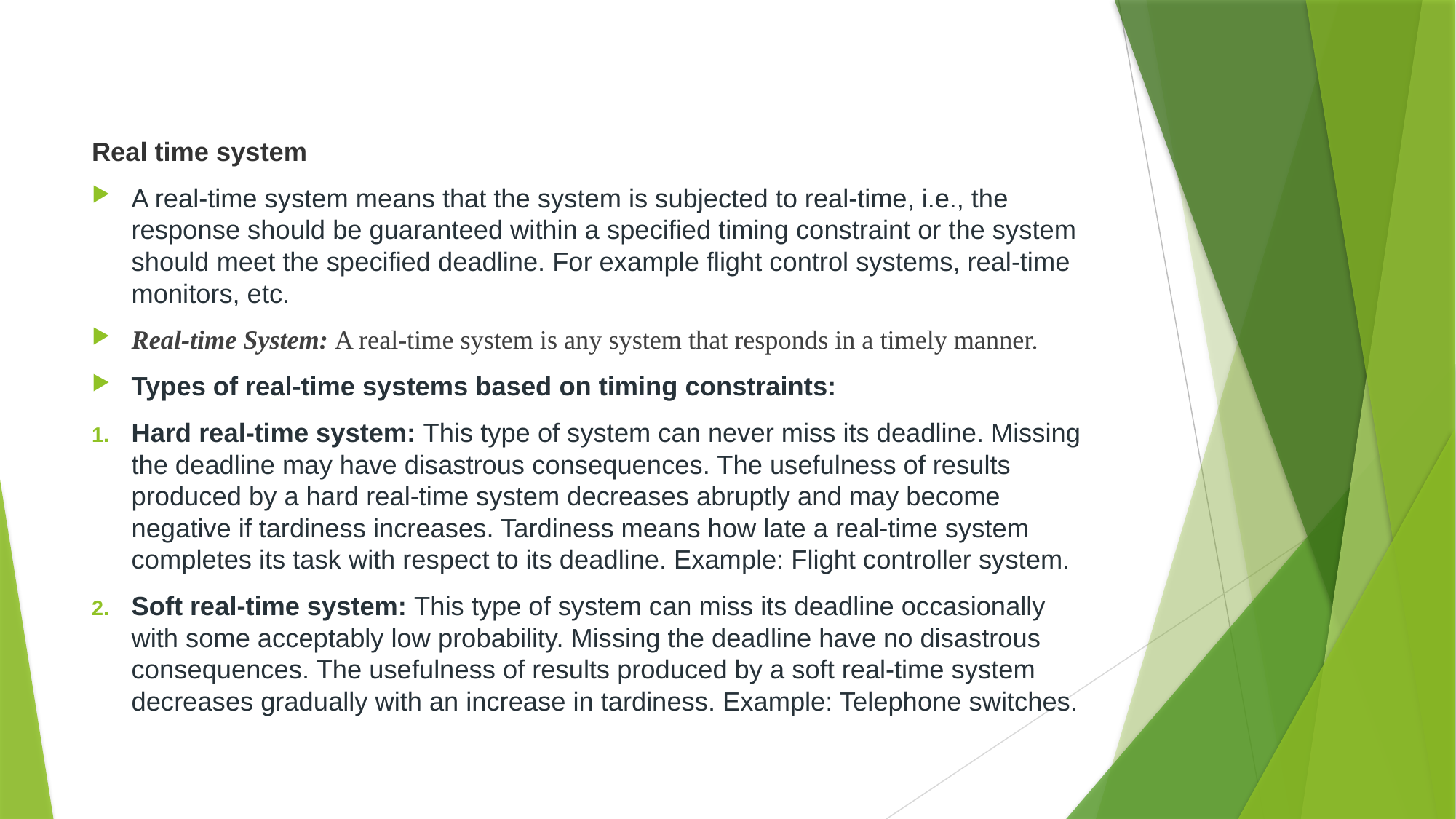

#
Real time system
A real-time system means that the system is subjected to real-time, i.e., the response should be guaranteed within a specified timing constraint or the system should meet the specified deadline. For example flight control systems, real-time monitors, etc.
Real-time System: A real-time system is any system that responds in a timely manner.
Types of real-time systems based on timing constraints:
Hard real-time system: This type of system can never miss its deadline. Missing the deadline may have disastrous consequences. The usefulness of results produced by a hard real-time system decreases abruptly and may become negative if tardiness increases. Tardiness means how late a real-time system completes its task with respect to its deadline. Example: Flight controller system.
Soft real-time system: This type of system can miss its deadline occasionally with some acceptably low probability. Missing the deadline have no disastrous consequences. The usefulness of results produced by a soft real-time system decreases gradually with an increase in tardiness. Example: Telephone switches.